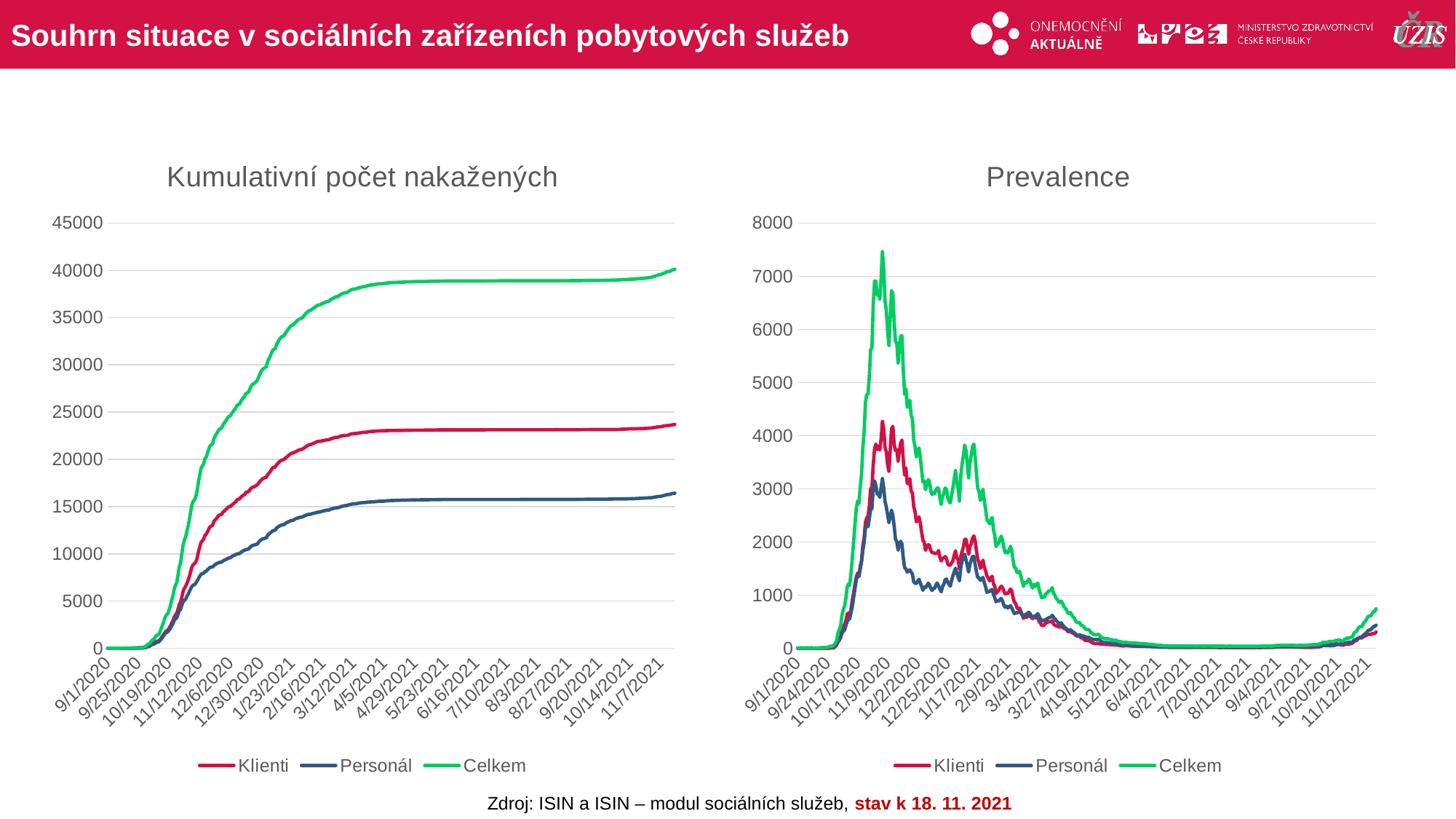

# Souhrn situace v sociálních zařízeních pobytových služeb

### Chart: Kumulativní počet nakažených

| Category | Klienti | Personál | Celkem |
|---|---|---|---|
| 44075 | 6.0 | 1.0 | 7.0 |
| 44076 | 6.0 | 1.0 | 7.0 |
| 44077 | 6.0 | 1.0 | 7.0 |
| 44078 | 6.0 | 4.0 | 10.0 |
| 44079 | 6.0 | 4.0 | 10.0 |
| 44080 | 6.0 | 4.0 | 10.0 |
| 44081 | 6.0 | 4.0 | 10.0 |
| 44082 | 7.0 | 4.0 | 11.0 |
| 44083 | 8.0 | 6.0 | 14.0 |
| 44084 | 8.0 | 7.0 | 15.0 |
| 44085 | 8.0 | 8.0 | 16.0 |
| 44086 | 11.0 | 9.0 | 20.0 |
| 44087 | 12.0 | 9.0 | 21.0 |
| 44088 | 12.0 | 12.0 | 24.0 |
| 44089 | 12.0 | 13.0 | 25.0 |
| 44090 | 12.0 | 15.0 | 27.0 |
| 44091 | 12.0 | 17.0 | 29.0 |
| 44092 | 14.0 | 19.0 | 33.0 |
| 44093 | 15.0 | 20.0 | 35.0 |
| 44094 | 18.0 | 24.0 | 42.0 |
| 44095 | 19.0 | 29.0 | 48.0 |
| 44096 | 19.0 | 33.0 | 52.0 |
| 44097 | 20.0 | 34.0 | 54.0 |
| 44098 | 23.0 | 38.0 | 61.0 |
| 44099 | 24.0 | 50.0 | 74.0 |
| 44100 | 29.0 | 57.0 | 86.0 |
| 44101 | 34.0 | 59.0 | 93.0 |
| 44102 | 37.0 | 63.0 | 100.0 |
| 44103 | 42.0 | 85.0 | 127.0 |
| 44104 | 70.0 | 95.0 | 165.0 |
| 44105 | 100.0 | 125.0 | 225.0 |
| 44106 | 160.0 | 217.0 | 377.0 |
| 44107 | 196.0 | 248.0 | 444.0 |
| 44108 | 250.0 | 277.0 | 527.0 |
| 44109 | 390.0 | 354.0 | 744.0 |
| 44110 | 472.0 | 400.0 | 872.0 |
| 44111 | 517.0 | 442.0 | 959.0 |
| 44112 | 595.0 | 526.0 | 1121.0 |
| 44113 | 734.0 | 612.0 | 1346.0 |
| 44114 | 764.0 | 663.0 | 1427.0 |
| 44115 | 775.0 | 688.0 | 1463.0 |
| 44116 | 913.0 | 842.0 | 1755.0 |
| 44117 | 1135.0 | 995.0 | 2130.0 |
| 44118 | 1316.0 | 1185.0 | 2501.0 |
| 44119 | 1506.0 | 1380.0 | 2886.0 |
| 44120 | 1711.0 | 1590.0 | 3301.0 |
| 44121 | 1866.0 | 1693.0 | 3559.0 |
| 44122 | 1907.0 | 1741.0 | 3648.0 |
| 44123 | 2149.0 | 1928.0 | 4077.0 |
| 44124 | 2345.0 | 2120.0 | 4465.0 |
| 44125 | 2671.0 | 2376.0 | 5047.0 |
| 44126 | 2897.0 | 2610.0 | 5507.0 |
| 44127 | 3312.0 | 2943.0 | 6255.0 |
| 44128 | 3539.0 | 3130.0 | 6669.0 |
| 44129 | 3733.0 | 3220.0 | 6953.0 |
| 44130 | 4120.0 | 3591.0 | 7711.0 |
| 44131 | 4641.0 | 3987.0 | 8628.0 |
| 44132 | 4901.0 | 4120.0 | 9021.0 |
| 44133 | 5436.0 | 4588.0 | 10024.0 |
| 44134 | 6023.0 | 4919.0 | 10942.0 |
| 44135 | 6359.0 | 5101.0 | 11460.0 |
| 44136 | 6571.0 | 5217.0 | 11788.0 |
| 44137 | 6902.0 | 5511.0 | 12413.0 |
| 44138 | 7234.0 | 5740.0 | 12974.0 |
| 44139 | 7658.0 | 6066.0 | 13724.0 |
| 44140 | 8191.0 | 6344.0 | 14535.0 |
| 44141 | 8678.0 | 6583.0 | 15261.0 |
| 44142 | 8892.0 | 6699.0 | 15591.0 |
| 44143 | 8970.0 | 6746.0 | 15716.0 |
| 44144 | 9172.0 | 6942.0 | 16114.0 |
| 44145 | 9557.0 | 7144.0 | 16701.0 |
| 44146 | 10232.0 | 7405.0 | 17637.0 |
| 44147 | 10730.0 | 7634.0 | 18364.0 |
| 44148 | 11210.0 | 7838.0 | 19048.0 |
| 44149 | 11389.0 | 7910.0 | 19299.0 |
| 44150 | 11553.0 | 7940.0 | 19493.0 |
| 44151 | 11934.0 | 8115.0 | 20049.0 |
| 44152 | 12071.0 | 8161.0 | 20232.0 |
| 44153 | 12340.0 | 8322.0 | 20662.0 |
| 44154 | 12609.0 | 8447.0 | 21056.0 |
| 44155 | 12847.0 | 8567.0 | 21414.0 |
| 44156 | 12941.0 | 8601.0 | 21542.0 |
| 44157 | 13032.0 | 8618.0 | 21650.0 |
| 44158 | 13411.0 | 8758.0 | 22169.0 |
| 44159 | 13609.0 | 8863.0 | 22472.0 |
| 44160 | 13733.0 | 8955.0 | 22688.0 |
| 44161 | 13927.0 | 9009.0 | 22936.0 |
| 44162 | 14066.0 | 9090.0 | 23156.0 |
| 44163 | 14144.0 | 9113.0 | 23257.0 |
| 44164 | 14172.0 | 9128.0 | 23300.0 |
| 44165 | 14387.0 | 9236.0 | 23623.0 |
| 44166 | 14510.0 | 9321.0 | 23831.0 |
| 44167 | 14642.0 | 9387.0 | 24029.0 |
| 44168 | 14774.0 | 9442.0 | 24216.0 |
| 44169 | 14914.0 | 9531.0 | 24445.0 |
| 44170 | 15002.0 | 9570.0 | 24572.0 |
| 44171 | 15022.0 | 9594.0 | 24616.0 |
| 44172 | 15164.0 | 9715.0 | 24879.0 |
| 44173 | 15253.0 | 9791.0 | 25044.0 |
| 44174 | 15394.0 | 9853.0 | 25247.0 |
| 44175 | 15477.0 | 9913.0 | 25390.0 |
| 44176 | 15707.0 | 9991.0 | 25698.0 |
| 44177 | 15774.0 | 10012.0 | 25786.0 |
| 44178 | 15824.0 | 10028.0 | 25852.0 |
| 44179 | 15972.0 | 10158.0 | 26130.0 |
| 44180 | 16105.0 | 10230.0 | 26335.0 |
| 44181 | 16205.0 | 10324.0 | 26529.0 |
| 44182 | 16273.0 | 10375.0 | 26648.0 |
| 44183 | 16496.0 | 10452.0 | 26948.0 |
| 44184 | 16556.0 | 10479.0 | 27035.0 |
| 44185 | 16577.0 | 10506.0 | 27083.0 |
| 44186 | 16756.0 | 10663.0 | 27419.0 |
| 44187 | 16930.0 | 10773.0 | 27703.0 |
| 44188 | 17052.0 | 10887.0 | 27939.0 |
| 44189 | 17070.0 | 10914.0 | 27984.0 |
| 44190 | 17141.0 | 10958.0 | 28099.0 |
| 44191 | 17218.0 | 11007.0 | 28225.0 |
| 44192 | 17315.0 | 11053.0 | 28368.0 |
| 44193 | 17480.0 | 11242.0 | 28722.0 |
| 44194 | 17665.0 | 11387.0 | 29052.0 |
| 44195 | 17809.0 | 11497.0 | 29306.0 |
| 44196 | 17942.0 | 11581.0 | 29523.0 |
| 44197 | 18007.0 | 11609.0 | 29616.0 |
| 44198 | 18066.0 | 11666.0 | 29732.0 |
| 44199 | 18107.0 | 11701.0 | 29808.0 |
| 44200 | 18375.0 | 11967.0 | 30342.0 |
| 44201 | 18527.0 | 12110.0 | 30637.0 |
| 44202 | 18691.0 | 12221.0 | 30912.0 |
| 44203 | 18923.0 | 12319.0 | 31242.0 |
| 44204 | 19107.0 | 12439.0 | 31546.0 |
| 44205 | 19168.0 | 12487.0 | 31655.0 |
| 44206 | 19197.0 | 12511.0 | 31708.0 |
| 44207 | 19435.0 | 12737.0 | 32172.0 |
| 44208 | 19561.0 | 12832.0 | 32393.0 |
| 44209 | 19736.0 | 12938.0 | 32674.0 |
| 44210 | 19833.0 | 12991.0 | 32824.0 |
| 44211 | 19918.0 | 13056.0 | 32974.0 |
| 44212 | 19953.0 | 13087.0 | 33040.0 |
| 44213 | 19998.0 | 13113.0 | 33111.0 |
| 44214 | 20159.0 | 13236.0 | 33395.0 |
| 44215 | 20237.0 | 13310.0 | 33547.0 |
| 44216 | 20383.0 | 13381.0 | 33764.0 |
| 44217 | 20489.0 | 13439.0 | 33928.0 |
| 44218 | 20603.0 | 13517.0 | 34120.0 |
| 44219 | 20656.0 | 13543.0 | 34199.0 |
| 44220 | 20680.0 | 13554.0 | 34234.0 |
| 44221 | 20765.0 | 13643.0 | 34408.0 |
| 44222 | 20806.0 | 13719.0 | 34525.0 |
| 44223 | 20900.0 | 13777.0 | 34677.0 |
| 44224 | 20966.0 | 13809.0 | 34775.0 |
| 44225 | 21003.0 | 13855.0 | 34858.0 |
| 44226 | 21052.0 | 13884.0 | 34936.0 |
| 44227 | 21061.0 | 13893.0 | 34954.0 |
| 44228 | 21166.0 | 13971.0 | 35137.0 |
| 44229 | 21260.0 | 14038.0 | 35298.0 |
| 44230 | 21362.0 | 14092.0 | 35454.0 |
| 44231 | 21444.0 | 14133.0 | 35577.0 |
| 44232 | 21528.0 | 14179.0 | 35707.0 |
| 44233 | 21570.0 | 14189.0 | 35759.0 |
| 44234 | 21586.0 | 14206.0 | 35792.0 |
| 44235 | 21649.0 | 14274.0 | 35923.0 |
| 44236 | 21714.0 | 14295.0 | 36009.0 |
| 44237 | 21781.0 | 14328.0 | 36109.0 |
| 44238 | 21846.0 | 14366.0 | 36212.0 |
| 44239 | 21898.0 | 14405.0 | 36303.0 |
| 44240 | 21906.0 | 14420.0 | 36326.0 |
| 44241 | 21919.0 | 14430.0 | 36349.0 |
| 44242 | 21956.0 | 14492.0 | 36448.0 |
| 44243 | 21974.0 | 14525.0 | 36499.0 |
| 44244 | 22004.0 | 14561.0 | 36565.0 |
| 44245 | 22031.0 | 14589.0 | 36620.0 |
| 44246 | 22057.0 | 14622.0 | 36679.0 |
| 44247 | 22075.0 | 14628.0 | 36703.0 |
| 44248 | 22080.0 | 14646.0 | 36726.0 |
| 44249 | 22170.0 | 14716.0 | 36886.0 |
| 44250 | 22205.0 | 14760.0 | 36965.0 |
| 44251 | 22239.0 | 14794.0 | 37033.0 |
| 44252 | 22285.0 | 14825.0 | 37110.0 |
| 44253 | 22331.0 | 14863.0 | 37194.0 |
| 44254 | 22340.0 | 14872.0 | 37212.0 |
| 44255 | 22343.0 | 14881.0 | 37224.0 |
| 44256 | 22421.0 | 14937.0 | 37358.0 |
| 44257 | 22449.0 | 14975.0 | 37424.0 |
| 44258 | 22495.0 | 15030.0 | 37525.0 |
| 44259 | 22504.0 | 15065.0 | 37569.0 |
| 44260 | 22526.0 | 15093.0 | 37619.0 |
| 44261 | 22531.0 | 15107.0 | 37638.0 |
| 44262 | 22536.0 | 15116.0 | 37652.0 |
| 44263 | 22563.0 | 15175.0 | 37738.0 |
| 44264 | 22634.0 | 15212.0 | 37846.0 |
| 44265 | 22689.0 | 15241.0 | 37930.0 |
| 44266 | 22701.0 | 15267.0 | 37968.0 |
| 44267 | 22726.0 | 15285.0 | 38011.0 |
| 44268 | 22735.0 | 15296.0 | 38031.0 |
| 44269 | 22741.0 | 15303.0 | 38044.0 |
| 44270 | 22767.0 | 15338.0 | 38105.0 |
| 44271 | 22787.0 | 15361.0 | 38148.0 |
| 44272 | 22794.0 | 15384.0 | 38178.0 |
| 44273 | 22831.0 | 15400.0 | 38231.0 |
| 44274 | 22849.0 | 15420.0 | 38269.0 |
| 44275 | 22858.0 | 15421.0 | 38279.0 |
| 44276 | 22862.0 | 15425.0 | 38287.0 |
| 44277 | 22876.0 | 15452.0 | 38328.0 |
| 44278 | 22905.0 | 15470.0 | 38375.0 |
| 44279 | 22924.0 | 15480.0 | 38404.0 |
| 44280 | 22955.0 | 15488.0 | 38443.0 |
| 44281 | 22961.0 | 15504.0 | 38465.0 |
| 44282 | 22964.0 | 15507.0 | 38471.0 |
| 44283 | 22968.0 | 15508.0 | 38476.0 |
| 44284 | 22989.0 | 15526.0 | 38515.0 |
| 44285 | 22999.0 | 15539.0 | 38538.0 |
| 44286 | 23008.0 | 15552.0 | 38560.0 |
| 44287 | 23017.0 | 15563.0 | 38580.0 |
| 44288 | 23020.0 | 15566.0 | 38586.0 |
| 44289 | 23023.0 | 15569.0 | 38592.0 |
| 44290 | 23026.0 | 15571.0 | 38597.0 |
| 44291 | 23027.0 | 15575.0 | 38602.0 |
| 44292 | 23032.0 | 15595.0 | 38627.0 |
| 44293 | 23050.0 | 15611.0 | 38661.0 |
| 44294 | 23051.0 | 15627.0 | 38678.0 |
| 44295 | 23054.0 | 15635.0 | 38689.0 |
| 44296 | 23055.0 | 15639.0 | 38694.0 |
| 44297 | 23055.0 | 15640.0 | 38695.0 |
| 44298 | 23055.0 | 15648.0 | 38703.0 |
| 44299 | 23057.0 | 15654.0 | 38711.0 |
| 44300 | 23058.0 | 15658.0 | 38716.0 |
| 44301 | 23061.0 | 15664.0 | 38725.0 |
| 44302 | 23062.0 | 15670.0 | 38732.0 |
| 44303 | 23063.0 | 15671.0 | 38734.0 |
| 44304 | 23064.0 | 15672.0 | 38736.0 |
| 44305 | 23069.0 | 15682.0 | 38751.0 |
| 44306 | 23073.0 | 15685.0 | 38758.0 |
| 44307 | 23076.0 | 15688.0 | 38764.0 |
| 44308 | 23085.0 | 15692.0 | 38777.0 |
| 44309 | 23088.0 | 15695.0 | 38783.0 |
| 44310 | 23089.0 | 15696.0 | 38785.0 |
| 44311 | 23089.0 | 15696.0 | 38785.0 |
| 44312 | 23090.0 | 15701.0 | 38791.0 |
| 44313 | 23093.0 | 15706.0 | 38799.0 |
| 44314 | 23093.0 | 15708.0 | 38801.0 |
| 44315 | 23095.0 | 15710.0 | 38805.0 |
| 44316 | 23096.0 | 15714.0 | 38810.0 |
| 44317 | 23096.0 | 15714.0 | 38810.0 |
| 44318 | 23096.0 | 15715.0 | 38811.0 |
| 44319 | 23096.0 | 15717.0 | 38813.0 |
| 44320 | 23096.0 | 15719.0 | 38815.0 |
| 44321 | 23098.0 | 15720.0 | 38818.0 |
| 44322 | 23098.0 | 15725.0 | 38823.0 |
| 44323 | 23099.0 | 15727.0 | 38826.0 |
| 44324 | 23099.0 | 15728.0 | 38827.0 |
| 44325 | 23102.0 | 15728.0 | 38830.0 |
| 44326 | 23107.0 | 15729.0 | 38836.0 |
| 44327 | 23109.0 | 15733.0 | 38842.0 |
| 44328 | 23109.0 | 15733.0 | 38842.0 |
| 44329 | 23111.0 | 15735.0 | 38846.0 |
| 44330 | 23114.0 | 15736.0 | 38850.0 |
| 44331 | 23115.0 | 15736.0 | 38851.0 |
| 44332 | 23115.0 | 15736.0 | 38851.0 |
| 44333 | 23118.0 | 15740.0 | 38858.0 |
| 44334 | 23118.0 | 15744.0 | 38862.0 |
| 44335 | 23120.0 | 15745.0 | 38865.0 |
| 44336 | 23120.0 | 15748.0 | 38868.0 |
| 44337 | 23120.0 | 15748.0 | 38868.0 |
| 44338 | 23120.0 | 15748.0 | 38868.0 |
| 44339 | 23120.0 | 15748.0 | 38868.0 |
| 44340 | 23122.0 | 15750.0 | 38872.0 |
| 44341 | 23122.0 | 15751.0 | 38873.0 |
| 44342 | 23122.0 | 15752.0 | 38874.0 |
| 44343 | 23122.0 | 15753.0 | 38875.0 |
| 44344 | 23122.0 | 15753.0 | 38875.0 |
| 44345 | 23122.0 | 15753.0 | 38875.0 |
| 44346 | 23122.0 | 15753.0 | 38875.0 |
| 44347 | 23122.0 | 15753.0 | 38875.0 |
| 44348 | 23122.0 | 15753.0 | 38875.0 |
| 44349 | 23125.0 | 15753.0 | 38878.0 |
| 44350 | 23126.0 | 15754.0 | 38880.0 |
| 44351 | 23126.0 | 15754.0 | 38880.0 |
| 44352 | 23126.0 | 15754.0 | 38880.0 |
| 44353 | 23126.0 | 15754.0 | 38880.0 |
| 44354 | 23126.0 | 15754.0 | 38880.0 |
| 44355 | 23126.0 | 15754.0 | 38880.0 |
| 44356 | 23126.0 | 15754.0 | 38880.0 |
| 44357 | 23126.0 | 15754.0 | 38880.0 |
| 44358 | 23127.0 | 15754.0 | 38881.0 |
| 44359 | 23127.0 | 15754.0 | 38881.0 |
| 44360 | 23127.0 | 15754.0 | 38881.0 |
| 44361 | 23127.0 | 15754.0 | 38881.0 |
| 44362 | 23127.0 | 15754.0 | 38881.0 |
| 44363 | 23127.0 | 15754.0 | 38881.0 |
| 44364 | 23128.0 | 15754.0 | 38882.0 |
| 44365 | 23128.0 | 15754.0 | 38882.0 |
| 44366 | 23128.0 | 15754.0 | 38882.0 |
| 44367 | 23128.0 | 15754.0 | 38882.0 |
| 44368 | 23128.0 | 15754.0 | 38882.0 |
| 44369 | 23128.0 | 15754.0 | 38882.0 |
| 44370 | 23129.0 | 15754.0 | 38883.0 |
| 44371 | 23130.0 | 15754.0 | 38884.0 |
| 44372 | 23130.0 | 15754.0 | 38884.0 |
| 44373 | 23130.0 | 15754.0 | 38884.0 |
| 44374 | 23130.0 | 15754.0 | 38884.0 |
| 44375 | 23130.0 | 15754.0 | 38884.0 |
| 44376 | 23130.0 | 15754.0 | 38884.0 |
| 44377 | 23130.0 | 15755.0 | 38885.0 |
| 44378 | 23131.0 | 15755.0 | 38886.0 |
| 44379 | 23131.0 | 15755.0 | 38886.0 |
| 44380 | 23131.0 | 15755.0 | 38886.0 |
| 44381 | 23132.0 | 15755.0 | 38887.0 |
| 44382 | 23132.0 | 15755.0 | 38887.0 |
| 44383 | 23132.0 | 15755.0 | 38887.0 |
| 44384 | 23132.0 | 15755.0 | 38887.0 |
| 44385 | 23133.0 | 15755.0 | 38888.0 |
| 44386 | 23133.0 | 15755.0 | 38888.0 |
| 44387 | 23133.0 | 15755.0 | 38888.0 |
| 44388 | 23133.0 | 15756.0 | 38889.0 |
| 44389 | 23133.0 | 15756.0 | 38889.0 |
| 44390 | 23133.0 | 15756.0 | 38889.0 |
| 44391 | 23133.0 | 15756.0 | 38889.0 |
| 44392 | 23133.0 | 15756.0 | 38889.0 |
| 44393 | 23133.0 | 15756.0 | 38889.0 |
| 44394 | 23133.0 | 15756.0 | 38889.0 |
| 44395 | 23133.0 | 15756.0 | 38889.0 |
| 44396 | 23133.0 | 15756.0 | 38889.0 |
| 44397 | 23133.0 | 15756.0 | 38889.0 |
| 44398 | 23133.0 | 15757.0 | 38890.0 |
| 44399 | 23133.0 | 15757.0 | 38890.0 |
| 44400 | 23133.0 | 15757.0 | 38890.0 |
| 44401 | 23134.0 | 15757.0 | 38891.0 |
| 44402 | 23134.0 | 15757.0 | 38891.0 |
| 44403 | 23134.0 | 15757.0 | 38891.0 |
| 44404 | 23134.0 | 15758.0 | 38892.0 |
| 44405 | 23134.0 | 15760.0 | 38894.0 |
| 44406 | 23134.0 | 15760.0 | 38894.0 |
| 44407 | 23134.0 | 15760.0 | 38894.0 |
| 44408 | 23134.0 | 15760.0 | 38894.0 |
| 44409 | 23134.0 | 15760.0 | 38894.0 |
| 44410 | 23134.0 | 15760.0 | 38894.0 |
| 44411 | 23134.0 | 15760.0 | 38894.0 |
| 44412 | 23134.0 | 15760.0 | 38894.0 |
| 44413 | 23134.0 | 15760.0 | 38894.0 |
| 44414 | 23134.0 | 15760.0 | 38894.0 |
| 44415 | 23134.0 | 15760.0 | 38894.0 |
| 44416 | 23134.0 | 15761.0 | 38895.0 |
| 44417 | 23134.0 | 15761.0 | 38895.0 |
| 44418 | 23134.0 | 15761.0 | 38895.0 |
| 44419 | 23134.0 | 15762.0 | 38896.0 |
| 44420 | 23134.0 | 15762.0 | 38896.0 |
| 44421 | 23134.0 | 15762.0 | 38896.0 |
| 44422 | 23134.0 | 15762.0 | 38896.0 |
| 44423 | 23134.0 | 15762.0 | 38896.0 |
| 44424 | 23135.0 | 15762.0 | 38897.0 |
| 44425 | 23136.0 | 15762.0 | 38898.0 |
| 44426 | 23136.0 | 15762.0 | 38898.0 |
| 44427 | 23137.0 | 15762.0 | 38899.0 |
| 44428 | 23137.0 | 15762.0 | 38899.0 |
| 44429 | 23137.0 | 15762.0 | 38899.0 |
| 44430 | 23137.0 | 15762.0 | 38899.0 |
| 44431 | 23139.0 | 15763.0 | 38902.0 |
| 44432 | 23139.0 | 15763.0 | 38902.0 |
| 44433 | 23139.0 | 15763.0 | 38902.0 |
| 44434 | 23139.0 | 15764.0 | 38903.0 |
| 44435 | 23139.0 | 15765.0 | 38904.0 |
| 44436 | 23139.0 | 15766.0 | 38905.0 |
| 44437 | 23139.0 | 15766.0 | 38905.0 |
| 44438 | 23139.0 | 15766.0 | 38905.0 |
| 44439 | 23139.0 | 15766.0 | 38905.0 |
| 44440 | 23140.0 | 15768.0 | 38908.0 |
| 44441 | 23144.0 | 15769.0 | 38913.0 |
| 44442 | 23146.0 | 15770.0 | 38916.0 |
| 44443 | 23147.0 | 15770.0 | 38917.0 |
| 44444 | 23147.0 | 15770.0 | 38917.0 |
| 44445 | 23151.0 | 15771.0 | 38922.0 |
| 44446 | 23151.0 | 15773.0 | 38924.0 |
| 44447 | 23151.0 | 15774.0 | 38925.0 |
| 44448 | 23152.0 | 15775.0 | 38927.0 |
| 44449 | 23152.0 | 15775.0 | 38927.0 |
| 44450 | 23152.0 | 15775.0 | 38927.0 |
| 44451 | 23152.0 | 15776.0 | 38928.0 |
| 44452 | 23153.0 | 15776.0 | 38929.0 |
| 44453 | 23153.0 | 15777.0 | 38930.0 |
| 44454 | 23153.0 | 15777.0 | 38930.0 |
| 44455 | 23153.0 | 15777.0 | 38930.0 |
| 44456 | 23153.0 | 15777.0 | 38930.0 |
| 44457 | 23153.0 | 15778.0 | 38931.0 |
| 44458 | 23153.0 | 15778.0 | 38931.0 |
| 44459 | 23154.0 | 15782.0 | 38936.0 |
| 44460 | 23157.0 | 15785.0 | 38942.0 |
| 44461 | 23158.0 | 15787.0 | 38945.0 |
| 44462 | 23158.0 | 15787.0 | 38945.0 |
| 44463 | 23158.0 | 15787.0 | 38945.0 |
| 44464 | 23158.0 | 15788.0 | 38946.0 |
| 44465 | 23158.0 | 15788.0 | 38946.0 |
| 44466 | 23160.0 | 15793.0 | 38953.0 |
| 44467 | 23160.0 | 15795.0 | 38955.0 |
| 44468 | 23161.0 | 15802.0 | 38963.0 |
| 44469 | 23161.0 | 15805.0 | 38966.0 |
| 44470 | 23162.0 | 15807.0 | 38969.0 |
| 44471 | 23163.0 | 15807.0 | 38970.0 |
| 44472 | 23164.0 | 15807.0 | 38971.0 |
| 44473 | 23166.0 | 15810.0 | 38976.0 |
| 44474 | 23168.0 | 15815.0 | 38983.0 |
| 44475 | 23179.0 | 15817.0 | 38996.0 |
| 44476 | 23181.0 | 15818.0 | 38999.0 |
| 44477 | 23206.0 | 15820.0 | 39026.0 |
| 44478 | 23207.0 | 15821.0 | 39028.0 |
| 44479 | 23207.0 | 15821.0 | 39028.0 |
| 44480 | 23208.0 | 15823.0 | 39031.0 |
| 44481 | 23208.0 | 15826.0 | 39034.0 |
| 44482 | 23228.0 | 15827.0 | 39055.0 |
| 44483 | 23231.0 | 15830.0 | 39061.0 |
| 44484 | 23233.0 | 15836.0 | 39069.0 |
| 44485 | 23233.0 | 15838.0 | 39071.0 |
| 44486 | 23233.0 | 15839.0 | 39072.0 |
| 44487 | 23239.0 | 15851.0 | 39090.0 |
| 44488 | 23243.0 | 15858.0 | 39101.0 |
| 44489 | 23247.0 | 15867.0 | 39114.0 |
| 44490 | 23249.0 | 15874.0 | 39123.0 |
| 44491 | 23254.0 | 15884.0 | 39138.0 |
| 44492 | 23255.0 | 15884.0 | 39139.0 |
| 44493 | 23256.0 | 15887.0 | 39143.0 |
| 44494 | 23270.0 | 15903.0 | 39173.0 |
| 44495 | 23279.0 | 15908.0 | 39187.0 |
| 44496 | 23289.0 | 15922.0 | 39211.0 |
| 44497 | 23289.0 | 15925.0 | 39214.0 |
| 44498 | 23307.0 | 15933.0 | 39240.0 |
| 44499 | 23314.0 | 15937.0 | 39251.0 |
| 44500 | 23325.0 | 15941.0 | 39266.0 |
| 44501 | 23352.0 | 15976.0 | 39328.0 |
| 44502 | 23371.0 | 16001.0 | 39372.0 |
| 44503 | 23382.0 | 16020.0 | 39402.0 |
| 44504 | 23419.0 | 16046.0 | 39465.0 |
| 44505 | 23447.0 | 16068.0 | 39515.0 |
| 44506 | 23456.0 | 16084.0 | 39540.0 |
| 44507 | 23461.0 | 16088.0 | 39549.0 |
| 44508 | 23485.0 | 16122.0 | 39607.0 |
| 44509 | 23517.0 | 16154.0 | 39671.0 |
| 44510 | 23534.0 | 16189.0 | 39723.0 |
| 44511 | 23558.0 | 16230.0 | 39788.0 |
| 44512 | 23578.0 | 16263.0 | 39841.0 |
| 44513 | 23591.0 | 16284.0 | 39875.0 |
| 44514 | 23596.0 | 16298.0 | 39894.0 |
| 44515 | 23629.0 | 16337.0 | 39966.0 |
| 44516 | 23651.0 | 16382.0 | 40033.0 |
| 44517 | 23668.0 | 16395.0 | 40063.0 |
| 44518 | 23698.0 | 16419.0 | 40117.0 |

### Chart: Prevalence

| Category | Klienti | Personál | Celkem |
|---|---|---|---|
| 44075 | 6.0 | 1.0 | 7.0 |
| 44076 | 6.0 | 0.0 | 6.0 |
| 44077 | 6.0 | 0.0 | 6.0 |
| 44078 | 6.0 | 3.0 | 9.0 |
| 44079 | 6.0 | 1.0 | 7.0 |
| 44080 | 6.0 | 1.0 | 7.0 |
| 44081 | 6.0 | 1.0 | 7.0 |
| 44082 | 7.0 | 1.0 | 8.0 |
| 44083 | 7.0 | 3.0 | 10.0 |
| 44084 | 6.0 | 3.0 | 9.0 |
| 44085 | 6.0 | 3.0 | 9.0 |
| 44086 | 9.0 | 3.0 | 12.0 |
| 44087 | 1.0 | 2.0 | 3.0 |
| 44088 | 0.0 | 5.0 | 5.0 |
| 44089 | 0.0 | 5.0 | 5.0 |
| 44090 | 0.0 | 7.0 | 7.0 |
| 44091 | 0.0 | 8.0 | 8.0 |
| 44092 | 2.0 | 8.0 | 10.0 |
| 44093 | 1.0 | 8.0 | 9.0 |
| 44094 | 3.0 | 11.0 | 14.0 |
| 44095 | 1.0 | 12.0 | 13.0 |
| 44096 | 0.0 | 13.0 | 13.0 |
| 44097 | 1.0 | 13.0 | 14.0 |
| 44098 | 4.0 | 17.0 | 21.0 |
| 44099 | 2.0 | 28.0 | 30.0 |
| 44100 | 7.0 | 32.0 | 39.0 |
| 44101 | 7.0 | 33.0 | 40.0 |
| 44102 | 7.0 | 36.0 | 43.0 |
| 44103 | 11.0 | 54.0 | 65.0 |
| 44104 | 38.0 | 60.0 | 98.0 |
| 44105 | 66.0 | 88.0 | 154.0 |
| 44106 | 119.0 | 174.0 | 293.0 |
| 44107 | 154.0 | 199.0 | 353.0 |
| 44108 | 206.0 | 212.0 | 418.0 |
| 44109 | 336.0 | 283.0 | 619.0 |
| 44110 | 408.0 | 319.0 | 727.0 |
| 44111 | 446.0 | 346.0 | 792.0 |
| 44112 | 514.0 | 426.0 | 940.0 |
| 44113 | 646.0 | 506.0 | 1152.0 |
| 44114 | 666.0 | 544.0 | 1210.0 |
| 44115 | 633.0 | 558.0 | 1191.0 |
| 44116 | 746.0 | 678.0 | 1424.0 |
| 44117 | 916.0 | 797.0 | 1713.0 |
| 44118 | 1046.0 | 961.0 | 2007.0 |
| 44119 | 1211.0 | 1125.0 | 2336.0 |
| 44120 | 1339.0 | 1290.0 | 2629.0 |
| 44121 | 1416.0 | 1356.0 | 2772.0 |
| 44122 | 1370.0 | 1351.0 | 2721.0 |
| 44123 | 1540.0 | 1484.0 | 3024.0 |
| 44124 | 1649.0 | 1623.0 | 3272.0 |
| 44125 | 1927.0 | 1838.0 | 3765.0 |
| 44126 | 2082.0 | 1995.0 | 4077.0 |
| 44127 | 2368.0 | 2253.0 | 4621.0 |
| 44128 | 2450.0 | 2326.0 | 4776.0 |
| 44129 | 2492.0 | 2291.0 | 4783.0 |
| 44130 | 2673.0 | 2446.0 | 5119.0 |
| 44131 | 3001.0 | 2615.0 | 5616.0 |
| 44132 | 3026.0 | 2628.0 | 5654.0 |
| 44133 | 3462.0 | 3020.0 | 6482.0 |
| 44134 | 3757.0 | 3152.0 | 6909.0 |
| 44135 | 3844.0 | 3065.0 | 6909.0 |
| 44136 | 3740.0 | 2905.0 | 6645.0 |
| 44137 | 3802.0 | 2915.0 | 6717.0 |
| 44138 | 3731.0 | 2840.0 | 6571.0 |
| 44139 | 3942.0 | 3023.0 | 6965.0 |
| 44140 | 4271.0 | 3194.0 | 7465.0 |
| 44141 | 4129.0 | 3012.0 | 7141.0 |
| 44142 | 3779.0 | 2762.0 | 6541.0 |
| 44143 | 3698.0 | 2661.0 | 6359.0 |
| 44144 | 3452.0 | 2508.0 | 5960.0 |
| 44145 | 3333.0 | 2364.0 | 5697.0 |
| 44146 | 3750.0 | 2479.0 | 6229.0 |
| 44147 | 4130.0 | 2599.0 | 6729.0 |
| 44148 | 4178.0 | 2501.0 | 6679.0 |
| 44149 | 3836.0 | 2299.0 | 6135.0 |
| 44150 | 3723.0 | 2055.0 | 5778.0 |
| 44151 | 3735.0 | 2006.0 | 5741.0 |
| 44152 | 3522.0 | 1848.0 | 5370.0 |
| 44153 | 3714.0 | 1947.0 | 5661.0 |
| 44154 | 3864.0 | 2014.0 | 5878.0 |
| 44155 | 3920.0 | 1959.0 | 5879.0 |
| 44156 | 3540.0 | 1703.0 | 5243.0 |
| 44157 | 3264.0 | 1519.0 | 4783.0 |
| 44158 | 3389.0 | 1497.0 | 4886.0 |
| 44159 | 3104.0 | 1434.0 | 4538.0 |
| 44160 | 3097.0 | 1456.0 | 4553.0 |
| 44161 | 3191.0 | 1477.0 | 4668.0 |
| 44162 | 2955.0 | 1433.0 | 4388.0 |
| 44163 | 2923.0 | 1396.0 | 4319.0 |
| 44164 | 2663.0 | 1249.0 | 3912.0 |
| 44165 | 2567.0 | 1226.0 | 3793.0 |
| 44166 | 2381.0 | 1219.0 | 3600.0 |
| 44167 | 2413.0 | 1265.0 | 3678.0 |
| 44168 | 2473.0 | 1299.0 | 3772.0 |
| 44169 | 2359.0 | 1230.0 | 3589.0 |
| 44170 | 2192.0 | 1168.0 | 3360.0 |
| 44171 | 2039.0 | 1094.0 | 3133.0 |
| 44172 | 1991.0 | 1154.0 | 3145.0 |
| 44173 | 1845.0 | 1141.0 | 2986.0 |
| 44174 | 1899.0 | 1178.0 | 3077.0 |
| 44175 | 1950.0 | 1225.0 | 3175.0 |
| 44176 | 1938.0 | 1203.0 | 3141.0 |
| 44177 | 1846.0 | 1132.0 | 2978.0 |
| 44178 | 1800.0 | 1090.0 | 2890.0 |
| 44179 | 1804.0 | 1126.0 | 2930.0 |
| 44180 | 1785.0 | 1130.0 | 2915.0 |
| 44181 | 1786.0 | 1197.0 | 2983.0 |
| 44182 | 1790.0 | 1230.0 | 3020.0 |
| 44183 | 1840.0 | 1170.0 | 3010.0 |
| 44184 | 1710.0 | 1114.0 | 2824.0 |
| 44185 | 1644.0 | 1064.0 | 2708.0 |
| 44186 | 1692.0 | 1161.0 | 2853.0 |
| 44187 | 1703.0 | 1205.0 | 2908.0 |
| 44188 | 1727.0 | 1290.0 | 3017.0 |
| 44189 | 1693.0 | 1304.0 | 2997.0 |
| 44190 | 1590.0 | 1248.0 | 2838.0 |
| 44191 | 1564.0 | 1204.0 | 2768.0 |
| 44192 | 1564.0 | 1172.0 | 2736.0 |
| 44193 | 1608.0 | 1282.0 | 2890.0 |
| 44194 | 1655.0 | 1369.0 | 3024.0 |
| 44195 | 1753.0 | 1443.0 | 3196.0 |
| 44196 | 1835.0 | 1508.0 | 3343.0 |
| 44197 | 1701.0 | 1412.0 | 3113.0 |
| 44198 | 1667.0 | 1338.0 | 3005.0 |
| 44199 | 1500.0 | 1271.0 | 2771.0 |
| 44200 | 1731.0 | 1521.0 | 3252.0 |
| 44201 | 1819.0 | 1641.0 | 3460.0 |
| 44202 | 1909.0 | 1714.0 | 3623.0 |
| 44203 | 2051.0 | 1773.0 | 3824.0 |
| 44204 | 2052.0 | 1672.0 | 3724.0 |
| 44205 | 1919.0 | 1556.0 | 3475.0 |
| 44206 | 1771.0 | 1437.0 | 3208.0 |
| 44207 | 1912.0 | 1579.0 | 3491.0 |
| 44208 | 1968.0 | 1659.0 | 3627.0 |
| 44209 | 2071.0 | 1728.0 | 3799.0 |
| 44210 | 2116.0 | 1729.0 | 3845.0 |
| 44211 | 2030.0 | 1587.0 | 3617.0 |
| 44212 | 1835.0 | 1441.0 | 3276.0 |
| 44213 | 1679.0 | 1333.0 | 3012.0 |
| 44214 | 1618.0 | 1329.0 | 2947.0 |
| 44215 | 1504.0 | 1278.0 | 2782.0 |
| 44216 | 1589.0 | 1309.0 | 2898.0 |
| 44217 | 1659.0 | 1335.0 | 2994.0 |
| 44218 | 1529.0 | 1240.0 | 2769.0 |
| 44219 | 1464.0 | 1164.0 | 2628.0 |
| 44220 | 1363.0 | 1054.0 | 2417.0 |
| 44221 | 1325.0 | 1067.0 | 2392.0 |
| 44222 | 1271.0 | 1071.0 | 2342.0 |
| 44223 | 1321.0 | 1097.0 | 2418.0 |
| 44224 | 1356.0 | 1107.0 | 2463.0 |
| 44225 | 1214.0 | 1023.0 | 2237.0 |
| 44226 | 1172.0 | 956.0 | 2128.0 |
| 44227 | 1036.0 | 878.0 | 1914.0 |
| 44228 | 1063.0 | 897.0 | 1960.0 |
| 44229 | 1086.0 | 886.0 | 1972.0 |
| 44230 | 1141.0 | 920.0 | 2061.0 |
| 44231 | 1170.0 | 940.0 | 2110.0 |
| 44232 | 1141.0 | 885.0 | 2026.0 |
| 44233 | 1079.0 | 815.0 | 1894.0 |
| 44234 | 1024.0 | 773.0 | 1797.0 |
| 44235 | 1037.0 | 794.0 | 1831.0 |
| 44236 | 1031.0 | 762.0 | 1793.0 |
| 44237 | 1071.0 | 778.0 | 1849.0 |
| 44238 | 1117.0 | 803.0 | 1920.0 |
| 44239 | 1082.0 | 765.0 | 1847.0 |
| 44240 | 961.0 | 706.0 | 1667.0 |
| 44241 | 869.0 | 655.0 | 1524.0 |
| 44242 | 848.0 | 672.0 | 1520.0 |
| 44243 | 764.0 | 663.0 | 1427.0 |
| 44244 | 743.0 | 682.0 | 1425.0 |
| 44245 | 757.0 | 696.0 | 1453.0 |
| 44246 | 698.0 | 666.0 | 1364.0 |
| 44247 | 637.0 | 627.0 | 1264.0 |
| 44248 | 565.0 | 600.0 | 1165.0 |
| 44249 | 610.0 | 628.0 | 1238.0 |
| 44250 | 584.0 | 640.0 | 1224.0 |
| 44251 | 595.0 | 656.0 | 1251.0 |
| 44252 | 625.0 | 680.0 | 1305.0 |
| 44253 | 613.0 | 658.0 | 1271.0 |
| 44254 | 580.0 | 609.0 | 1189.0 |
| 44255 | 561.0 | 574.0 | 1135.0 |
| 44256 | 608.0 | 597.0 | 1205.0 |
| 44257 | 574.0 | 590.0 | 1164.0 |
| 44258 | 581.0 | 630.0 | 1211.0 |
| 44259 | 573.0 | 653.0 | 1226.0 |
| 44260 | 505.0 | 602.0 | 1107.0 |
| 44261 | 476.0 | 551.0 | 1027.0 |
| 44262 | 432.0 | 518.0 | 950.0 |
| 44263 | 427.0 | 535.0 | 962.0 |
| 44264 | 442.0 | 521.0 | 963.0 |
| 44265 | 483.0 | 541.0 | 1024.0 |
| 44266 | 482.0 | 556.0 | 1038.0 |
| 44267 | 503.0 | 572.0 | 1075.0 |
| 44268 | 500.0 | 582.0 | 1082.0 |
| 44269 | 500.0 | 588.0 | 1088.0 |
| 44270 | 521.0 | 623.0 | 1144.0 |
| 44271 | 457.0 | 585.0 | 1042.0 |
| 44272 | 436.0 | 561.0 | 997.0 |
| 44273 | 423.0 | 522.0 | 945.0 |
| 44274 | 423.0 | 501.0 | 924.0 |
| 44275 | 403.0 | 468.0 | 871.0 |
| 44276 | 402.0 | 462.0 | 864.0 |
| 44277 | 408.0 | 482.0 | 890.0 |
| 44278 | 409.0 | 437.0 | 846.0 |
| 44279 | 374.0 | 412.0 | 786.0 |
| 44280 | 370.0 | 384.0 | 754.0 |
| 44281 | 352.0 | 372.0 | 724.0 |
| 44282 | 318.0 | 349.0 | 667.0 |
| 44283 | 317.0 | 341.0 | 658.0 |
| 44284 | 329.0 | 347.0 | 676.0 |
| 44285 | 297.0 | 332.0 | 629.0 |
| 44286 | 288.0 | 305.0 | 593.0 |
| 44287 | 273.0 | 295.0 | 568.0 |
| 44288 | 244.0 | 270.0 | 514.0 |
| 44289 | 234.0 | 254.0 | 488.0 |
| 44290 | 234.0 | 253.0 | 487.0 |
| 44291 | 231.0 | 255.0 | 486.0 |
| 44292 | 201.0 | 240.0 | 441.0 |
| 44293 | 198.0 | 233.0 | 431.0 |
| 44294 | 183.0 | 231.0 | 414.0 |
| 44295 | 154.0 | 225.0 | 379.0 |
| 44296 | 149.0 | 209.0 | 358.0 |
| 44297 | 148.0 | 205.0 | 353.0 |
| 44298 | 147.0 | 210.0 | 357.0 |
| 44299 | 137.0 | 186.0 | 323.0 |
| 44300 | 115.0 | 179.0 | 294.0 |
| 44301 | 105.0 | 172.0 | 277.0 |
| 44302 | 91.0 | 168.0 | 259.0 |
| 44303 | 89.0 | 167.0 | 256.0 |
| 44304 | 90.0 | 164.0 | 254.0 |
| 44305 | 94.0 | 172.0 | 266.0 |
| 44306 | 88.0 | 166.0 | 254.0 |
| 44307 | 81.0 | 142.0 | 223.0 |
| 44308 | 80.0 | 124.0 | 204.0 |
| 44309 | 81.0 | 116.0 | 197.0 |
| 44310 | 76.0 | 109.0 | 185.0 |
| 44311 | 75.0 | 107.0 | 182.0 |
| 44312 | 75.0 | 109.0 | 184.0 |
| 44313 | 73.0 | 104.0 | 177.0 |
| 44314 | 71.0 | 100.0 | 171.0 |
| 44315 | 70.0 | 96.0 | 166.0 |
| 44316 | 70.0 | 92.0 | 162.0 |
| 44317 | 64.0 | 88.0 | 152.0 |
| 44318 | 64.0 | 87.0 | 151.0 |
| 44319 | 64.0 | 89.0 | 153.0 |
| 44320 | 61.0 | 78.0 | 139.0 |
| 44321 | 57.0 | 74.0 | 131.0 |
| 44322 | 51.0 | 75.0 | 126.0 |
| 44323 | 50.0 | 73.0 | 123.0 |
| 44324 | 44.0 | 68.0 | 112.0 |
| 44325 | 47.0 | 66.0 | 113.0 |
| 44326 | 51.0 | 67.0 | 118.0 |
| 44327 | 51.0 | 63.0 | 114.0 |
| 44328 | 48.0 | 59.0 | 107.0 |
| 44329 | 47.0 | 59.0 | 106.0 |
| 44330 | 46.0 | 59.0 | 105.0 |
| 44331 | 44.0 | 56.0 | 100.0 |
| 44332 | 43.0 | 56.0 | 99.0 |
| 44333 | 45.0 | 57.0 | 102.0 |
| 44334 | 41.0 | 58.0 | 99.0 |
| 44335 | 43.0 | 53.0 | 96.0 |
| 44336 | 40.0 | 54.0 | 94.0 |
| 44337 | 40.0 | 53.0 | 93.0 |
| 44338 | 39.0 | 50.0 | 89.0 |
| 44339 | 38.0 | 50.0 | 88.0 |
| 44340 | 39.0 | 52.0 | 91.0 |
| 44341 | 38.0 | 50.0 | 88.0 |
| 44342 | 37.0 | 47.0 | 84.0 |
| 44343 | 35.0 | 46.0 | 81.0 |
| 44344 | 34.0 | 44.0 | 78.0 |
| 44345 | 34.0 | 42.0 | 76.0 |
| 44346 | 31.0 | 42.0 | 73.0 |
| 44347 | 30.0 | 41.0 | 71.0 |
| 44348 | 29.0 | 38.0 | 67.0 |
| 44349 | 32.0 | 35.0 | 67.0 |
| 44350 | 28.0 | 34.0 | 62.0 |
| 44351 | 24.0 | 33.0 | 57.0 |
| 44352 | 23.0 | 33.0 | 56.0 |
| 44353 | 23.0 | 33.0 | 56.0 |
| 44354 | 23.0 | 32.0 | 55.0 |
| 44355 | 23.0 | 30.0 | 53.0 |
| 44356 | 22.0 | 28.0 | 50.0 |
| 44357 | 21.0 | 28.0 | 49.0 |
| 44358 | 22.0 | 28.0 | 50.0 |
| 44359 | 19.0 | 28.0 | 47.0 |
| 44360 | 19.0 | 28.0 | 47.0 |
| 44361 | 19.0 | 28.0 | 47.0 |
| 44362 | 19.0 | 28.0 | 47.0 |
| 44363 | 19.0 | 28.0 | 47.0 |
| 44364 | 19.0 | 27.0 | 46.0 |
| 44365 | 19.0 | 27.0 | 46.0 |
| 44366 | 19.0 | 27.0 | 46.0 |
| 44367 | 19.0 | 27.0 | 46.0 |
| 44368 | 19.0 | 27.0 | 46.0 |
| 44369 | 19.0 | 27.0 | 46.0 |
| 44370 | 20.0 | 27.0 | 47.0 |
| 44371 | 20.0 | 27.0 | 47.0 |
| 44372 | 19.0 | 26.0 | 45.0 |
| 44373 | 19.0 | 26.0 | 45.0 |
| 44374 | 19.0 | 26.0 | 45.0 |
| 44375 | 19.0 | 26.0 | 45.0 |
| 44376 | 19.0 | 26.0 | 45.0 |
| 44377 | 18.0 | 27.0 | 45.0 |
| 44378 | 19.0 | 27.0 | 46.0 |
| 44379 | 17.0 | 27.0 | 44.0 |
| 44380 | 17.0 | 27.0 | 44.0 |
| 44381 | 18.0 | 27.0 | 45.0 |
| 44382 | 18.0 | 27.0 | 45.0 |
| 44383 | 18.0 | 27.0 | 45.0 |
| 44384 | 18.0 | 27.0 | 45.0 |
| 44385 | 17.0 | 27.0 | 44.0 |
| 44386 | 17.0 | 27.0 | 44.0 |
| 44387 | 17.0 | 27.0 | 44.0 |
| 44388 | 17.0 | 28.0 | 45.0 |
| 44389 | 17.0 | 28.0 | 45.0 |
| 44390 | 17.0 | 28.0 | 45.0 |
| 44391 | 17.0 | 28.0 | 45.0 |
| 44392 | 17.0 | 28.0 | 45.0 |
| 44393 | 17.0 | 27.0 | 44.0 |
| 44394 | 17.0 | 27.0 | 44.0 |
| 44395 | 17.0 | 27.0 | 44.0 |
| 44396 | 17.0 | 27.0 | 44.0 |
| 44397 | 16.0 | 27.0 | 43.0 |
| 44398 | 16.0 | 28.0 | 44.0 |
| 44399 | 16.0 | 27.0 | 43.0 |
| 44400 | 16.0 | 27.0 | 43.0 |
| 44401 | 17.0 | 26.0 | 43.0 |
| 44402 | 16.0 | 26.0 | 42.0 |
| 44403 | 16.0 | 25.0 | 41.0 |
| 44404 | 16.0 | 26.0 | 42.0 |
| 44405 | 16.0 | 27.0 | 43.0 |
| 44406 | 16.0 | 27.0 | 43.0 |
| 44407 | 15.0 | 27.0 | 42.0 |
| 44408 | 15.0 | 27.0 | 42.0 |
| 44409 | 15.0 | 27.0 | 42.0 |
| 44410 | 15.0 | 27.0 | 42.0 |
| 44411 | 14.0 | 27.0 | 41.0 |
| 44412 | 14.0 | 27.0 | 41.0 |
| 44413 | 14.0 | 26.0 | 40.0 |
| 44414 | 14.0 | 26.0 | 40.0 |
| 44415 | 14.0 | 26.0 | 40.0 |
| 44416 | 14.0 | 27.0 | 41.0 |
| 44417 | 14.0 | 27.0 | 41.0 |
| 44418 | 14.0 | 26.0 | 40.0 |
| 44419 | 14.0 | 26.0 | 40.0 |
| 44420 | 14.0 | 26.0 | 40.0 |
| 44421 | 14.0 | 26.0 | 40.0 |
| 44422 | 14.0 | 26.0 | 40.0 |
| 44423 | 14.0 | 26.0 | 40.0 |
| 44424 | 15.0 | 26.0 | 41.0 |
| 44425 | 16.0 | 25.0 | 41.0 |
| 44426 | 16.0 | 25.0 | 41.0 |
| 44427 | 17.0 | 25.0 | 42.0 |
| 44428 | 16.0 | 25.0 | 41.0 |
| 44429 | 16.0 | 25.0 | 41.0 |
| 44430 | 16.0 | 25.0 | 41.0 |
| 44431 | 18.0 | 26.0 | 44.0 |
| 44432 | 18.0 | 26.0 | 44.0 |
| 44433 | 18.0 | 26.0 | 44.0 |
| 44434 | 18.0 | 26.0 | 44.0 |
| 44435 | 18.0 | 27.0 | 45.0 |
| 44436 | 17.0 | 27.0 | 44.0 |
| 44437 | 17.0 | 27.0 | 44.0 |
| 44438 | 17.0 | 27.0 | 44.0 |
| 44439 | 17.0 | 27.0 | 44.0 |
| 44440 | 18.0 | 29.0 | 47.0 |
| 44441 | 22.0 | 30.0 | 52.0 |
| 44442 | 24.0 | 31.0 | 55.0 |
| 44443 | 25.0 | 31.0 | 56.0 |
| 44444 | 24.0 | 31.0 | 55.0 |
| 44445 | 28.0 | 32.0 | 60.0 |
| 44446 | 25.0 | 33.0 | 58.0 |
| 44447 | 25.0 | 34.0 | 59.0 |
| 44448 | 25.0 | 35.0 | 60.0 |
| 44449 | 25.0 | 35.0 | 60.0 |
| 44450 | 25.0 | 34.0 | 59.0 |
| 44451 | 25.0 | 33.0 | 58.0 |
| 44452 | 26.0 | 33.0 | 59.0 |
| 44453 | 26.0 | 34.0 | 60.0 |
| 44454 | 26.0 | 33.0 | 59.0 |
| 44455 | 25.0 | 33.0 | 58.0 |
| 44456 | 23.0 | 32.0 | 55.0 |
| 44457 | 23.0 | 30.0 | 53.0 |
| 44458 | 23.0 | 30.0 | 53.0 |
| 44459 | 24.0 | 34.0 | 58.0 |
| 44460 | 20.0 | 36.0 | 56.0 |
| 44461 | 21.0 | 36.0 | 57.0 |
| 44462 | 19.0 | 36.0 | 55.0 |
| 44463 | 19.0 | 36.0 | 55.0 |
| 44464 | 19.0 | 37.0 | 56.0 |
| 44465 | 19.0 | 37.0 | 56.0 |
| 44466 | 21.0 | 41.0 | 62.0 |
| 44467 | 19.0 | 43.0 | 62.0 |
| 44468 | 20.0 | 48.0 | 68.0 |
| 44469 | 20.0 | 49.0 | 69.0 |
| 44470 | 21.0 | 50.0 | 71.0 |
| 44471 | 22.0 | 49.0 | 71.0 |
| 44472 | 23.0 | 48.0 | 71.0 |
| 44473 | 25.0 | 50.0 | 75.0 |
| 44474 | 27.0 | 52.0 | 79.0 |
| 44475 | 35.0 | 52.0 | 87.0 |
| 44476 | 34.0 | 53.0 | 87.0 |
| 44477 | 59.0 | 54.0 | 113.0 |
| 44478 | 59.0 | 55.0 | 114.0 |
| 44479 | 59.0 | 53.0 | 112.0 |
| 44480 | 60.0 | 55.0 | 115.0 |
| 44481 | 60.0 | 51.0 | 111.0 |
| 44482 | 79.0 | 51.0 | 130.0 |
| 44483 | 81.0 | 47.0 | 128.0 |
| 44484 | 81.0 | 52.0 | 133.0 |
| 44485 | 81.0 | 52.0 | 133.0 |
| 44486 | 80.0 | 53.0 | 133.0 |
| 44487 | 84.0 | 65.0 | 149.0 |
| 44488 | 84.0 | 68.0 | 152.0 |
| 44489 | 79.0 | 76.0 | 155.0 |
| 44490 | 79.0 | 79.0 | 158.0 |
| 44491 | 62.0 | 85.0 | 147.0 |
| 44492 | 61.0 | 81.0 | 142.0 |
| 44493 | 59.0 | 84.0 | 143.0 |
| 44494 | 72.0 | 99.0 | 171.0 |
| 44495 | 80.0 | 101.0 | 181.0 |
| 44496 | 87.0 | 112.0 | 199.0 |
| 44497 | 71.0 | 113.0 | 184.0 |
| 44498 | 89.0 | 118.0 | 207.0 |
| 44499 | 92.0 | 117.0 | 209.0 |
| 44500 | 101.0 | 118.0 | 219.0 |
| 44501 | 128.0 | 153.0 | 281.0 |
| 44502 | 144.0 | 163.0 | 307.0 |
| 44503 | 144.0 | 174.0 | 318.0 |
| 44504 | 176.0 | 189.0 | 365.0 |
| 44505 | 199.0 | 202.0 | 401.0 |
| 44506 | 196.0 | 212.0 | 408.0 |
| 44507 | 195.0 | 213.0 | 408.0 |
| 44508 | 214.0 | 243.0 | 457.0 |
| 44509 | 230.0 | 263.0 | 493.0 |
| 44510 | 237.0 | 280.0 | 517.0 |
| 44511 | 251.0 | 310.0 | 561.0 |
| 44512 | 266.0 | 338.0 | 604.0 |
| 44513 | 263.0 | 345.0 | 608.0 |
| 44514 | 260.0 | 351.0 | 611.0 |
| 44515 | 277.0 | 381.0 | 658.0 |
| 44516 | 279.0 | 412.0 | 691.0 |
| 44517 | 282.0 | 412.0 | 694.0 |
| 44518 | 309.0 | 436.0 | 745.0 |
Zdroj: ISIN a ISIN – modul sociálních služeb, stav k 18. 11. 2021